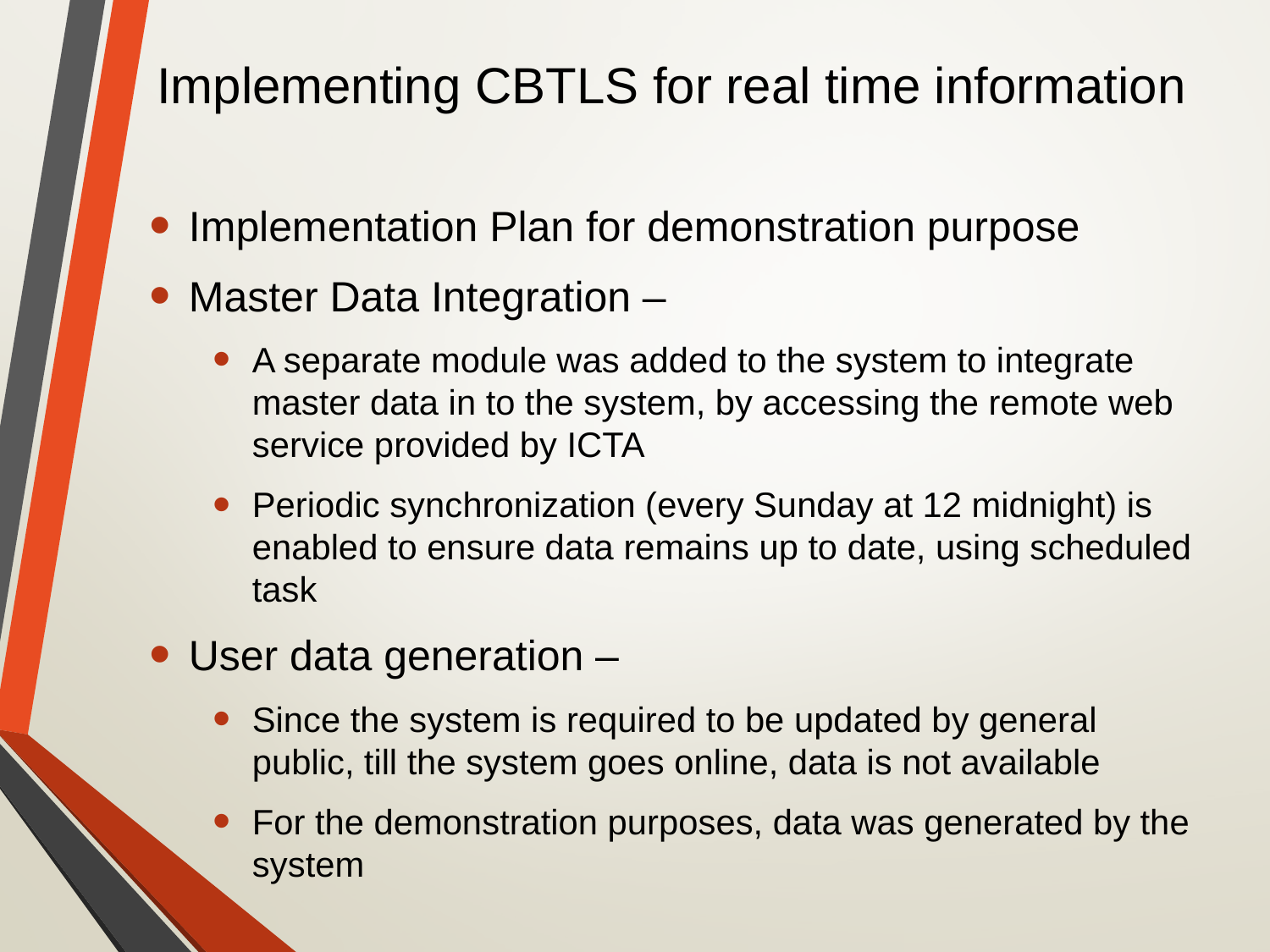

# Implementing CBTLS for real time information
Implementation Plan for demonstration purpose
Master Data Integration –
A separate module was added to the system to integrate master data in to the system, by accessing the remote web service provided by ICTA
Periodic synchronization (every Sunday at 12 midnight) is enabled to ensure data remains up to date, using scheduled task
User data generation –
Since the system is required to be updated by general public, till the system goes online, data is not available
For the demonstration purposes, data was generated by the system